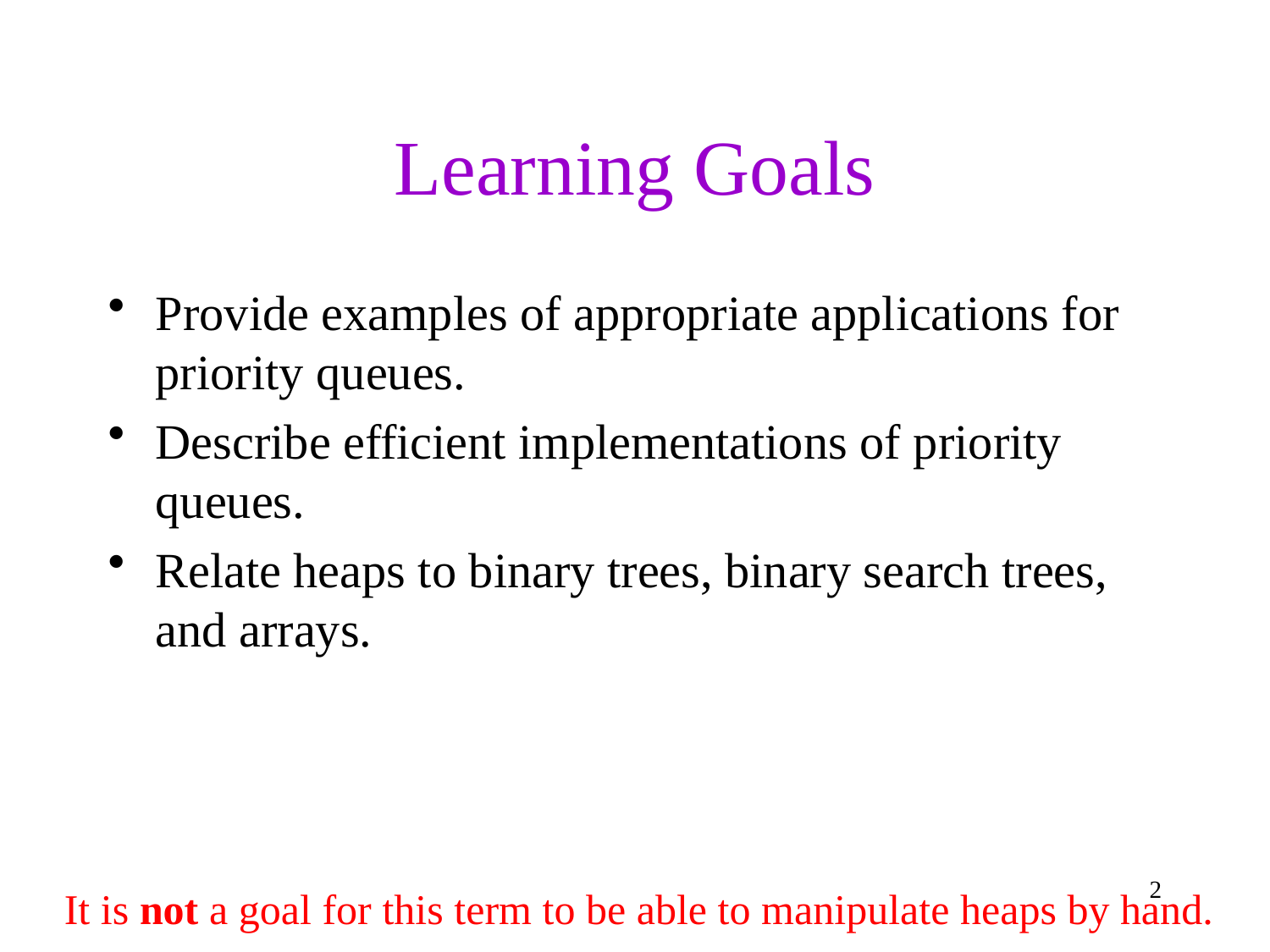

# Learning Goals
Provide examples of appropriate applications for priority queues.
Describe efficient implementations of priority queues.
Relate heaps to binary trees, binary search trees, and arrays.
2
It is not a goal for this term to be able to manipulate heaps by hand.